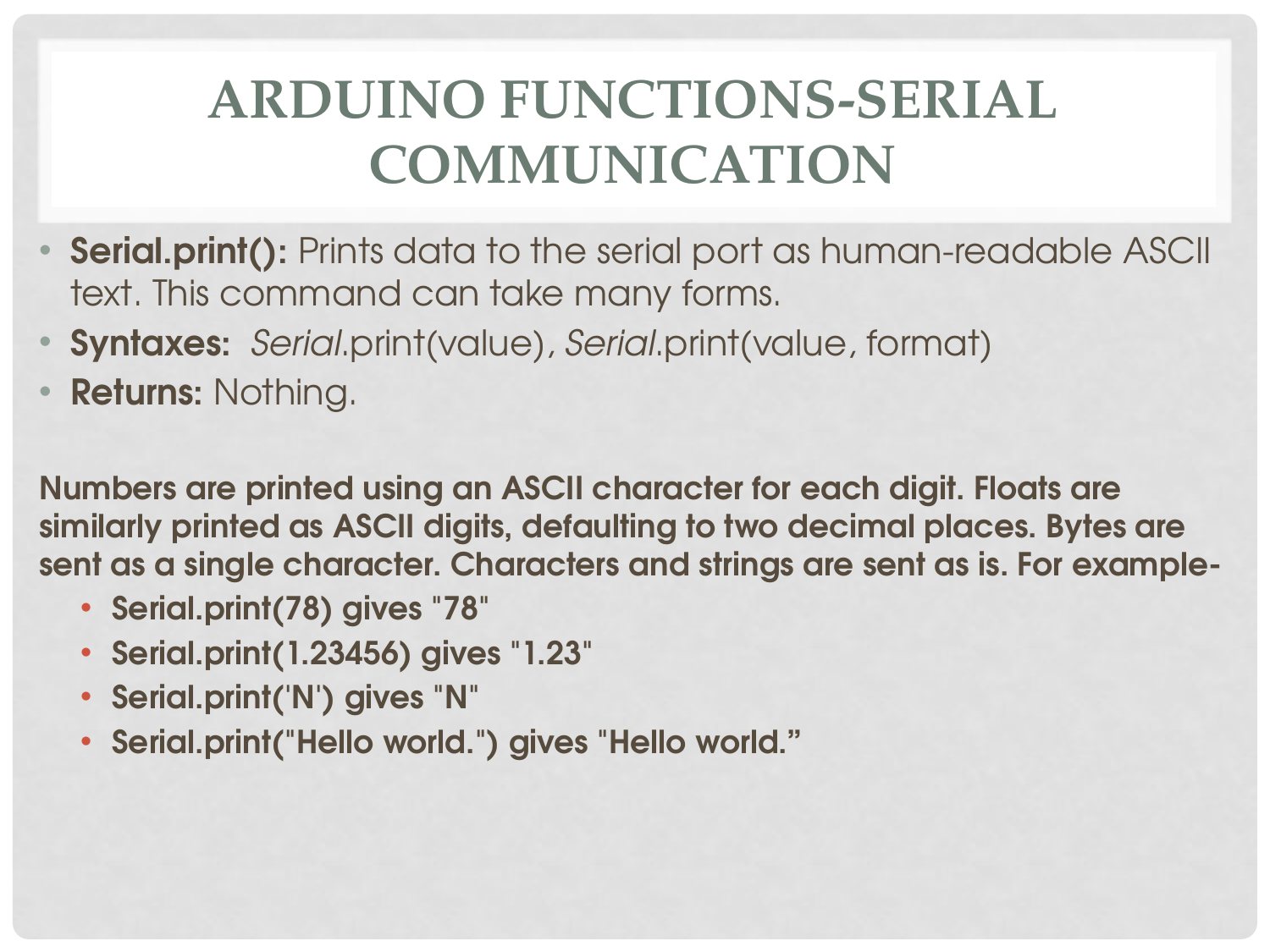

# Arduino Functions-SERIAL COMMUNICATION
Serial.print(): Prints data to the serial port as human-readable ASCII text. This command can take many forms.
Syntaxes:  Serial.print(value), Serial.print(value, format)
Returns: Nothing.

Numbers are printed using an ASCII character for each digit. Floats are similarly printed as ASCII digits, defaulting to two decimal places. Bytes are sent as a single character. Characters and strings are sent as is. For example-
Serial.print(78) gives "78"
Serial.print(1.23456) gives "1.23"
Serial.print('N') gives "N"
Serial.print("Hello world.") gives "Hello world.”